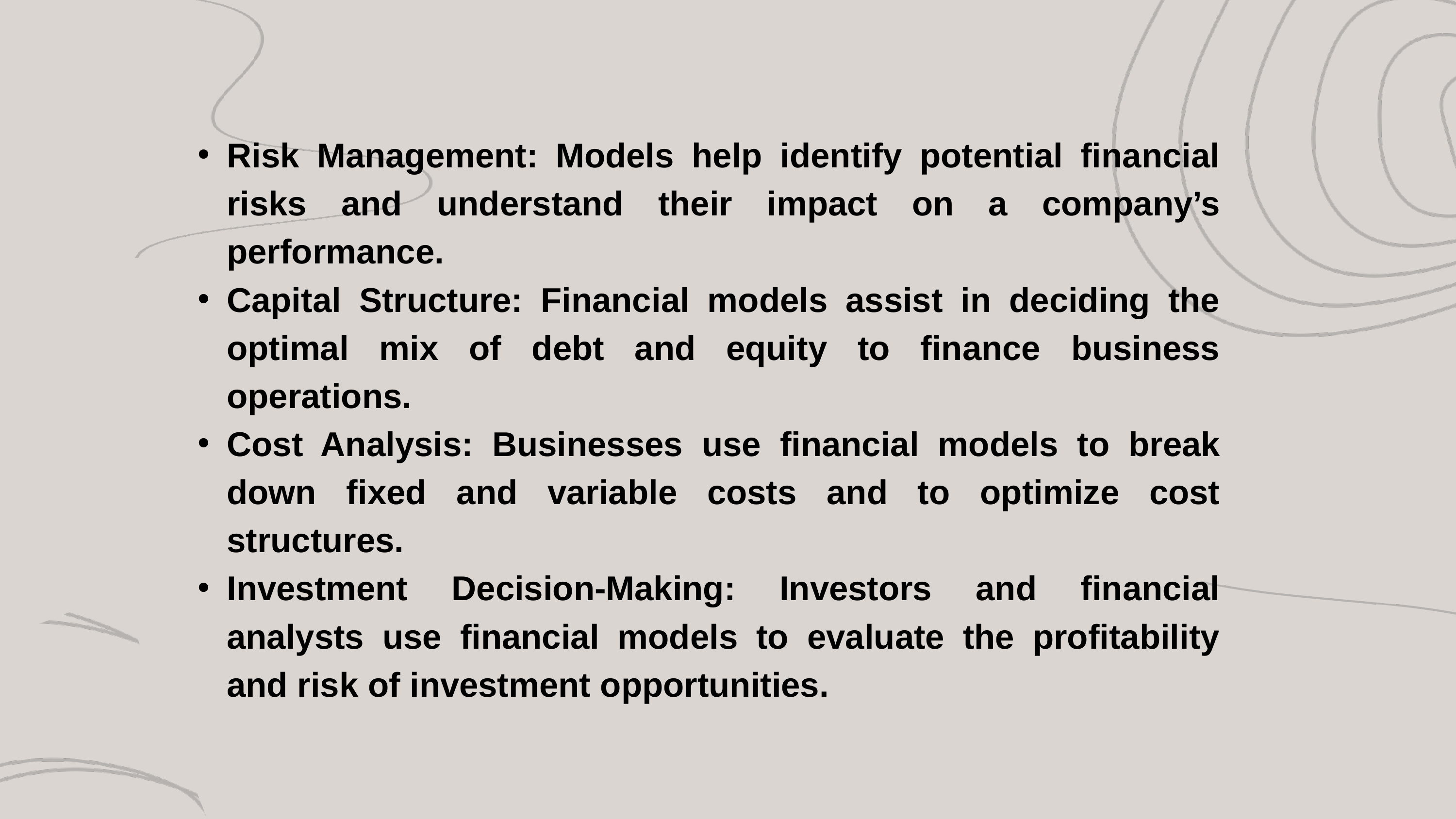

Risk Management: Models help identify potential financial risks and understand their impact on a company’s performance.
Capital Structure: Financial models assist in deciding the optimal mix of debt and equity to finance business operations.
Cost Analysis: Businesses use financial models to break down fixed and variable costs and to optimize cost structures.
Investment Decision-Making: Investors and financial analysts use financial models to evaluate the profitability and risk of investment opportunities.